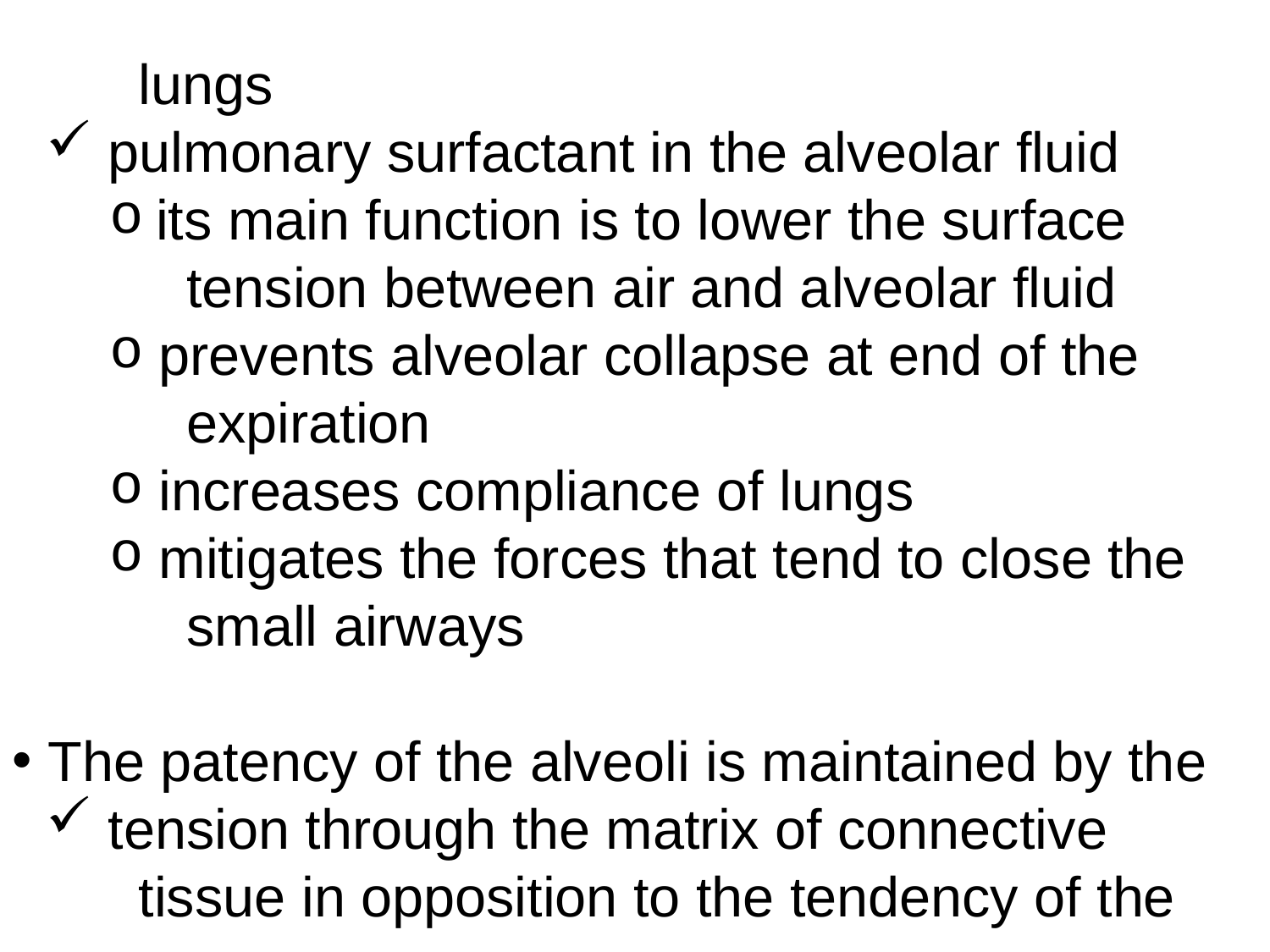

lungs
 pulmonary surfactant in the alveolar fluid
 its main function is to lower the surface
   tension between air and alveolar fluid
 prevents alveolar collapse at end of the
   expiration
 increases compliance of lungs
 mitigates the forces that tend to close the
   small airways

 The patency of the alveoli is maintained by the
 tension through the matrix of connective
    tissue in opposition to the tendency of the